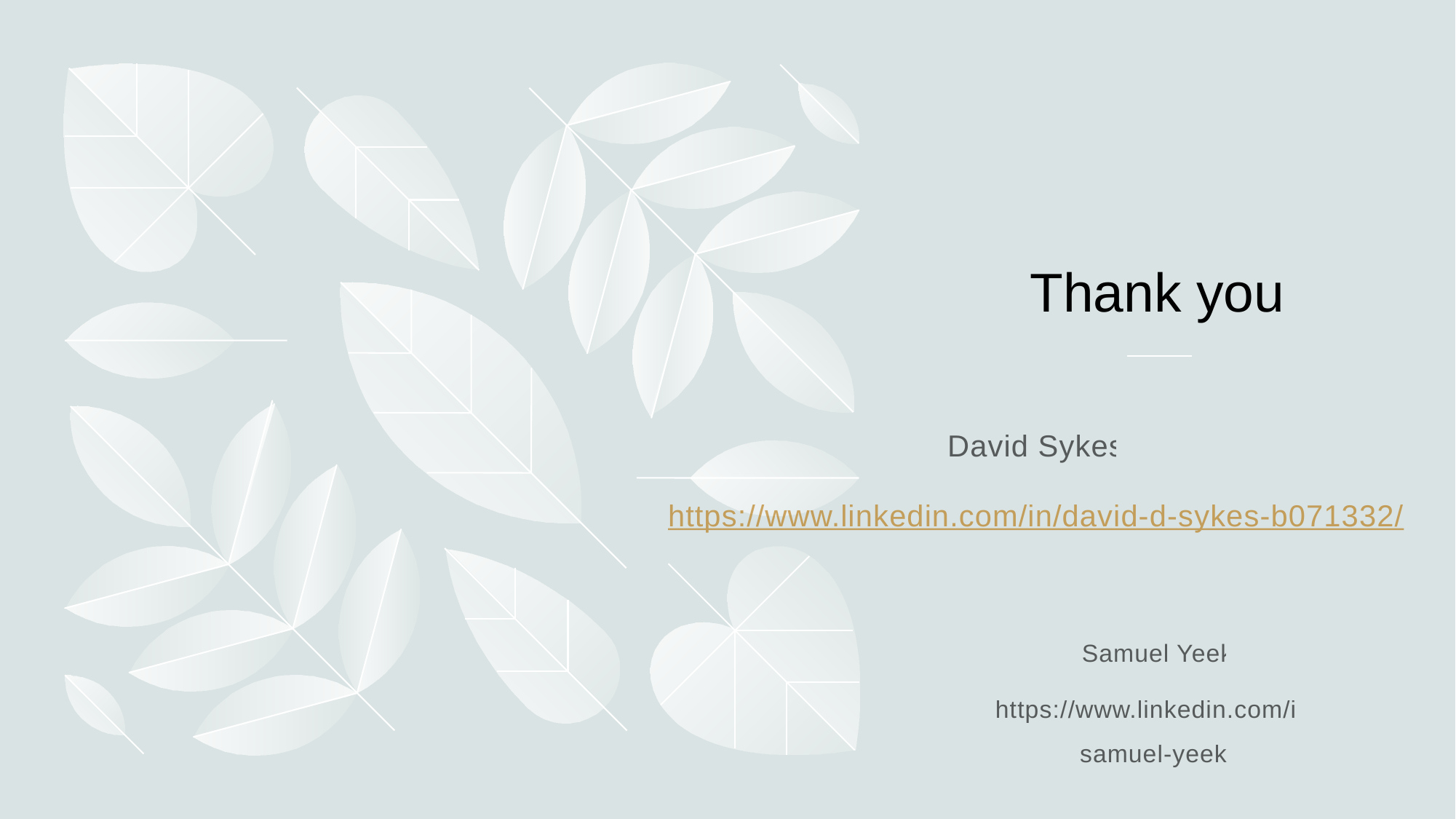

# Thank you
David Sykes
https://www.linkedin.com/in/david-d-sykes-b071332/

Samuel Yeek
https://www.linkedin.com/in/samuel-yeek/